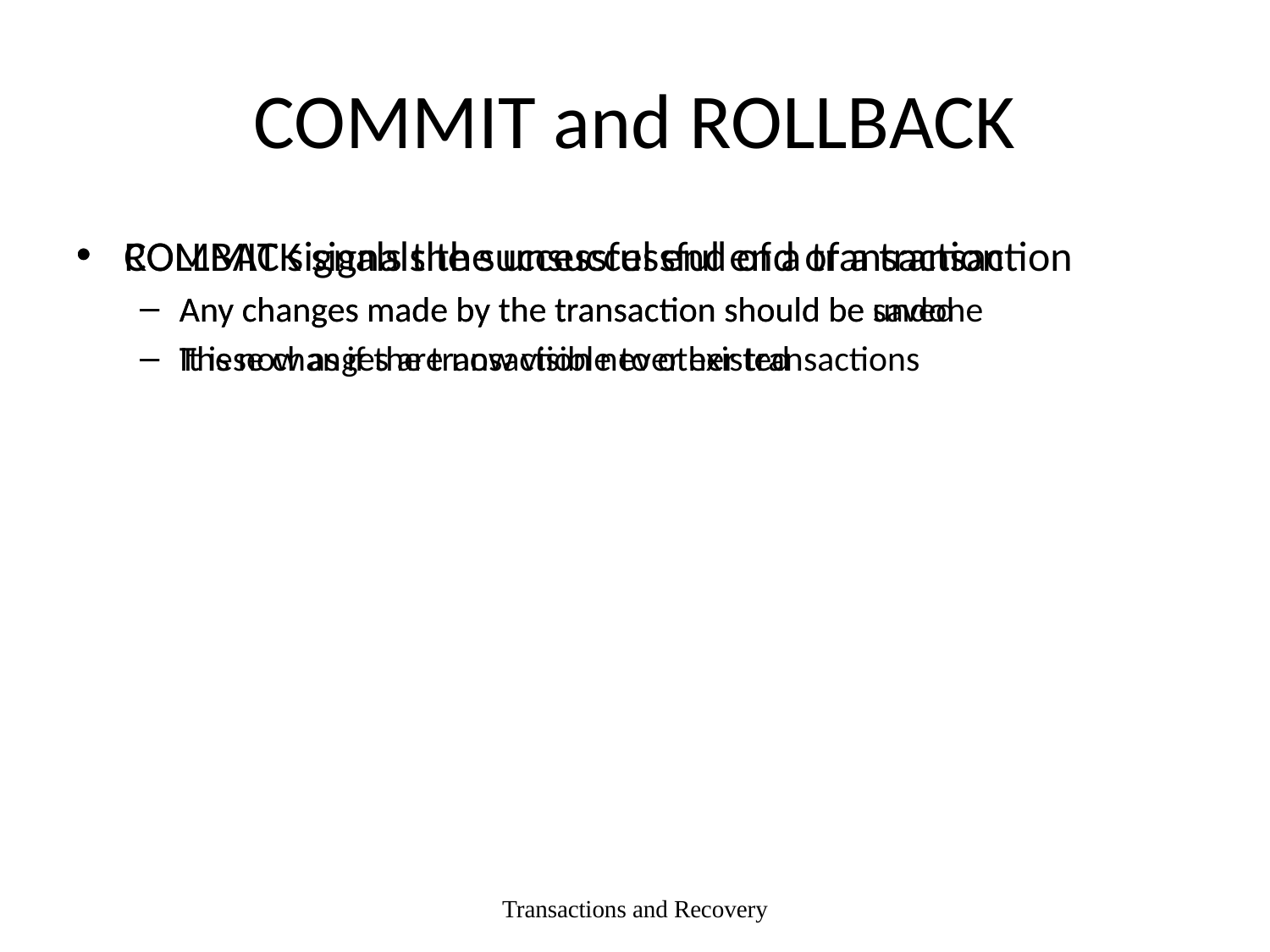

# COMMIT and ROLLBACK
COMMIT signals the successful end of a transaction
Any changes made by the transaction should be saved
These changes are now visible to other transactions

ROLLBACK signals the unsuccessful end of a transaction
Any changes made by the transaction should be undone
It is now as if the transaction never existed
Transactions and Recovery